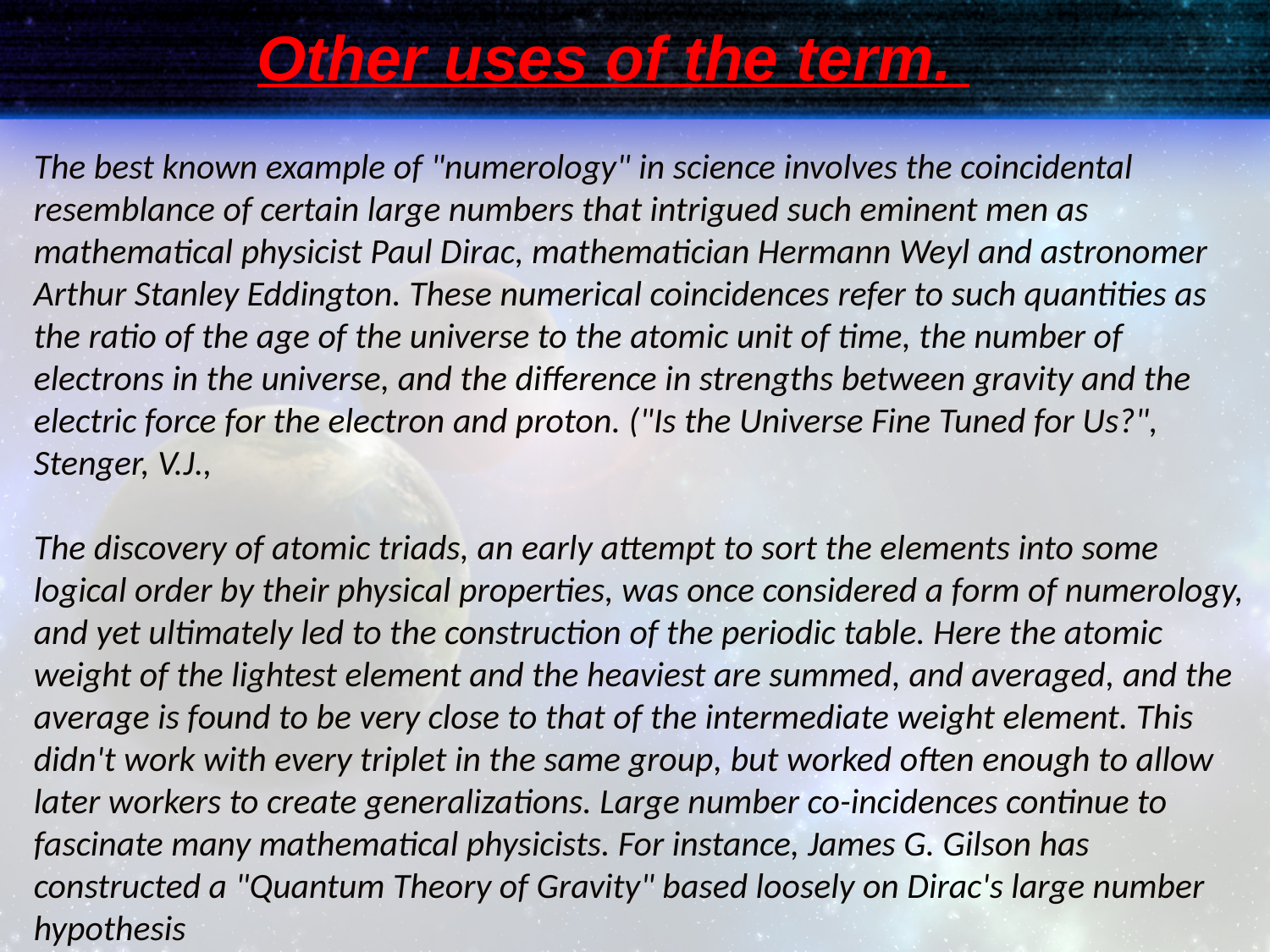

# Other uses of the term.
The best known example of "numerology" in science involves the coincidental resemblance of certain large numbers that intrigued such eminent men as mathematical physicist Paul Dirac, mathematician Hermann Weyl and astronomer Arthur Stanley Eddington. These numerical coincidences refer to such quantities as the ratio of the age of the universe to the atomic unit of time, the number of electrons in the universe, and the difference in strengths between gravity and the electric force for the electron and proton. ("Is the Universe Fine Tuned for Us?", Stenger, V.J.,

The discovery of atomic triads, an early attempt to sort the elements into some logical order by their physical properties, was once considered a form of numerology, and yet ultimately led to the construction of the periodic table. Here the atomic weight of the lightest element and the heaviest are summed, and averaged, and the average is found to be very close to that of the intermediate weight element. This didn't work with every triplet in the same group, but worked often enough to allow later workers to create generalizations. Large number co-incidences continue to fascinate many mathematical physicists. For instance, James G. Gilson has constructed a "Quantum Theory of Gravity" based loosely on Dirac's large number hypothesis